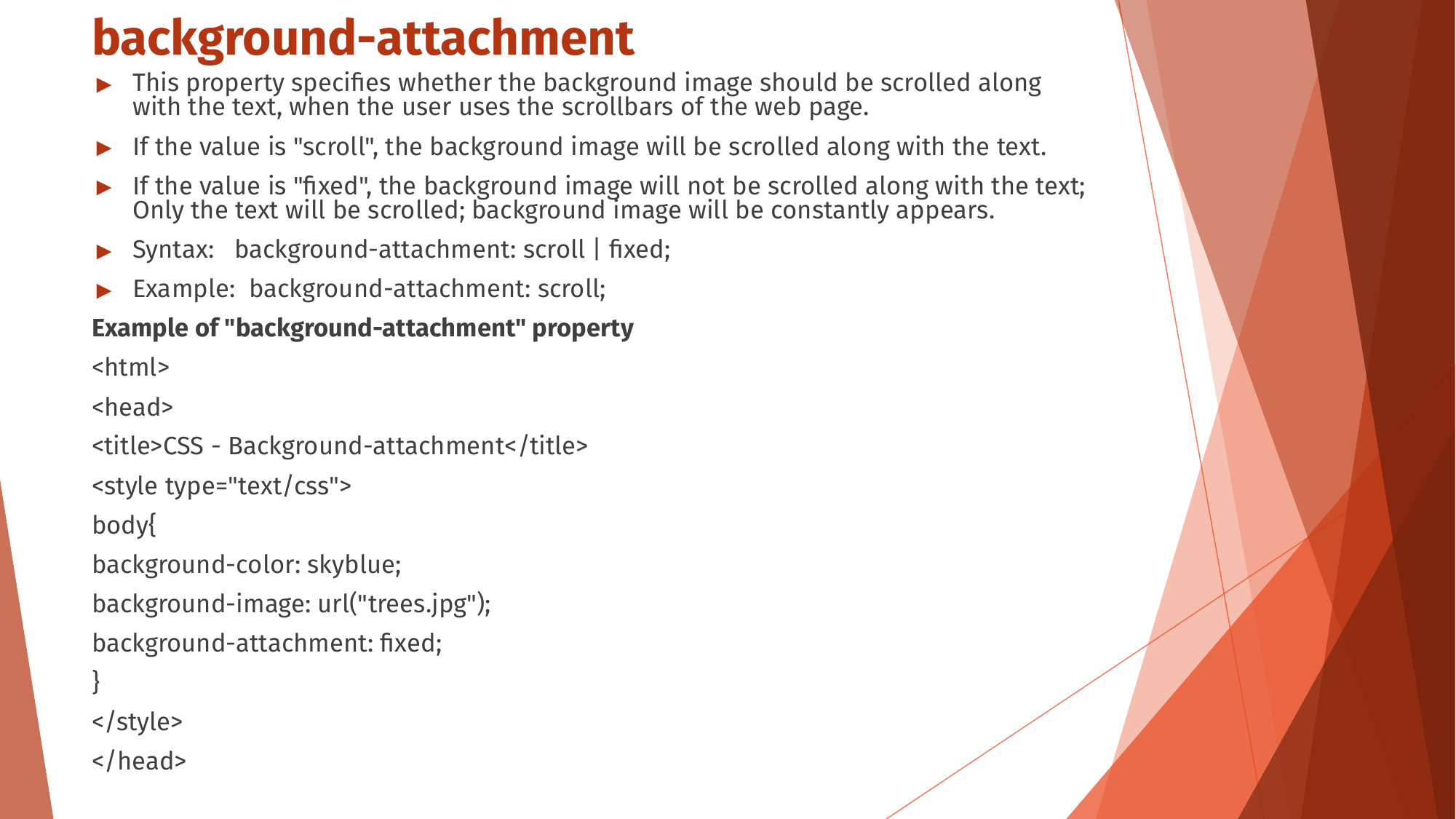

# background-attachment
This property specifies whether the background image should be scrolled along with the text, when the user uses the scrollbars of the web page.
If the value is "scroll", the background image will be scrolled along with the text.
If the value is "fixed", the background image will not be scrolled along with the text; Only the text will be scrolled; background image will be constantly appears.
Syntax:   background-attachment: scroll | fixed;
Example:  background-attachment: scroll;
Example of "background-attachment" property
<html>
<head>
<title>CSS - Background-attachment</title>
<style type="text/css">
body{
background-color: skyblue;
background-image: url("trees.jpg");
background-attachment: fixed;
}
</style>
</head>